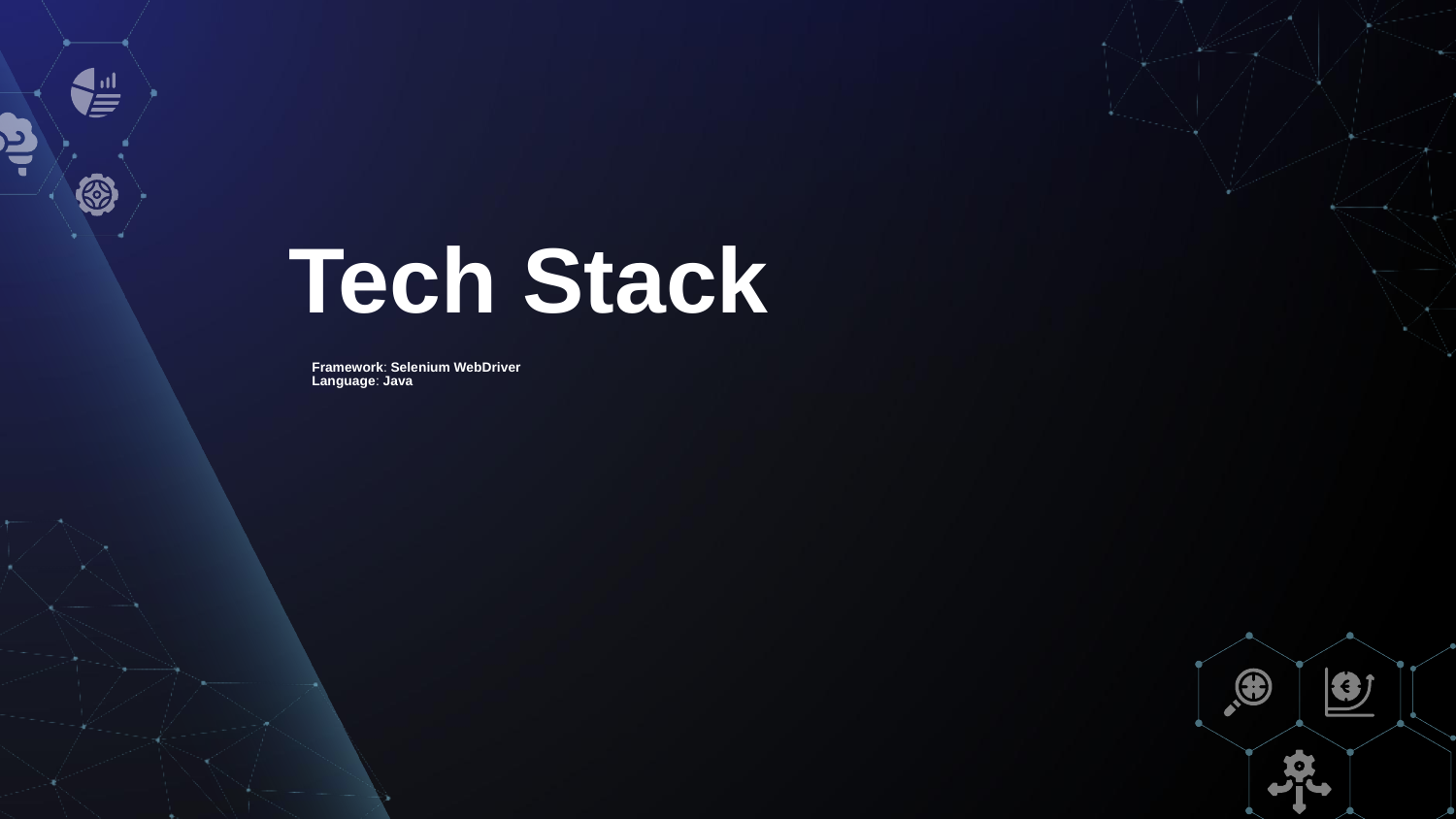

Tech Stack
# Framework: Selenium WebDriver Language: Java